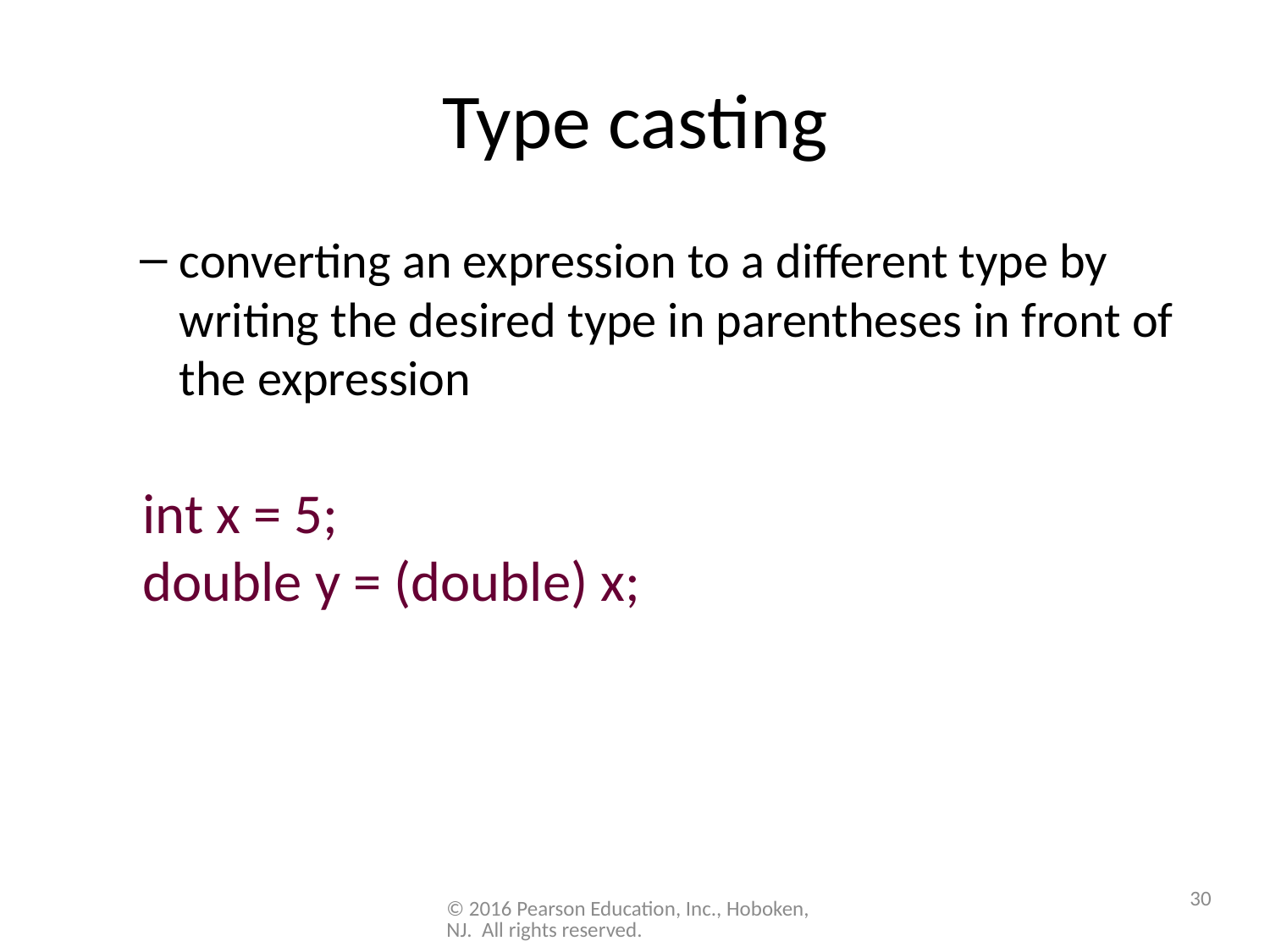

# Type casting
converting an expression to a different type by writing the desired type in parentheses in front of the expression
int x = 5;
double y = (double) x;
30
© 2016 Pearson Education, Inc., Hoboken, NJ.  All rights reserved.